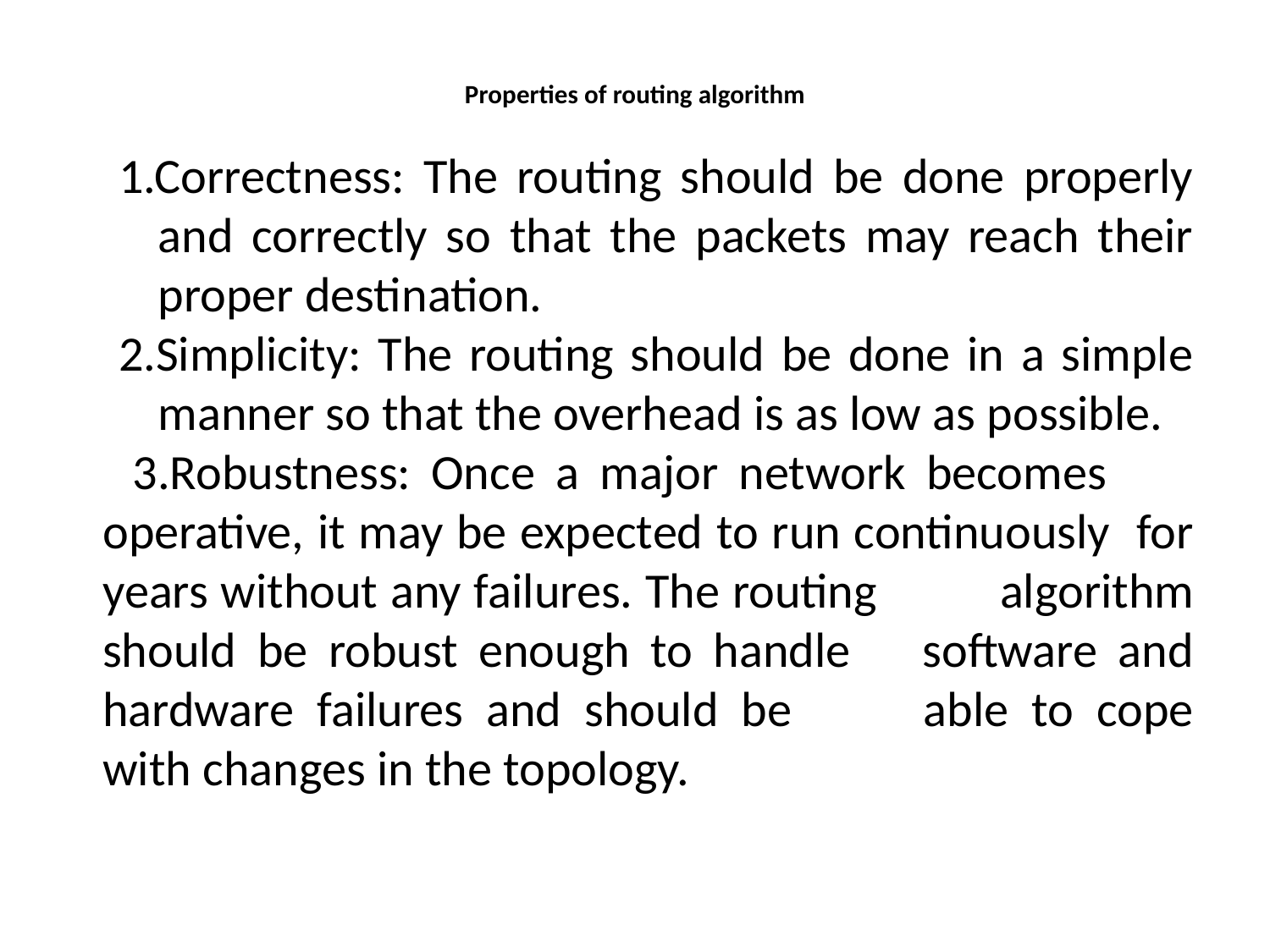

# Properties of routing algorithm
1.Correctness: The routing should be done properly and correctly so that the packets may reach their proper destination.
2.Simplicity: The routing should be done in a simple manner so that the overhead is as low as possible.
 	 3.Robustness: Once a major network becomes 	operative, it may be expected to run continuously 	for years without any failures. The routing 	algorithm should be robust enough to handle 	software and hardware failures and should be 	able to cope with changes in the topology.